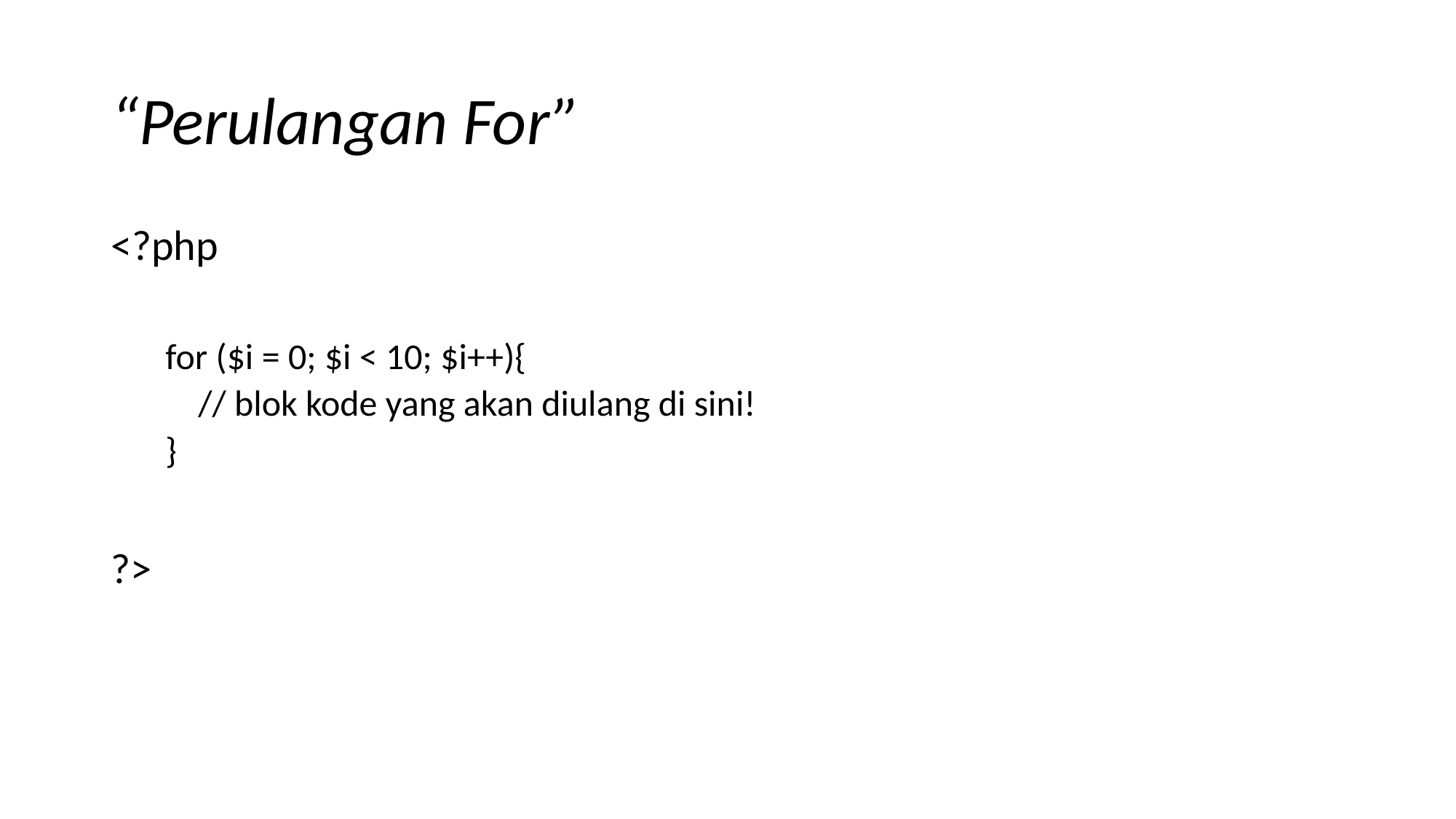

# “Perulangan For”
<?php

for ($i = 0; $i < 10; $i++){
    // blok kode yang akan diulang di sini!
}

?>